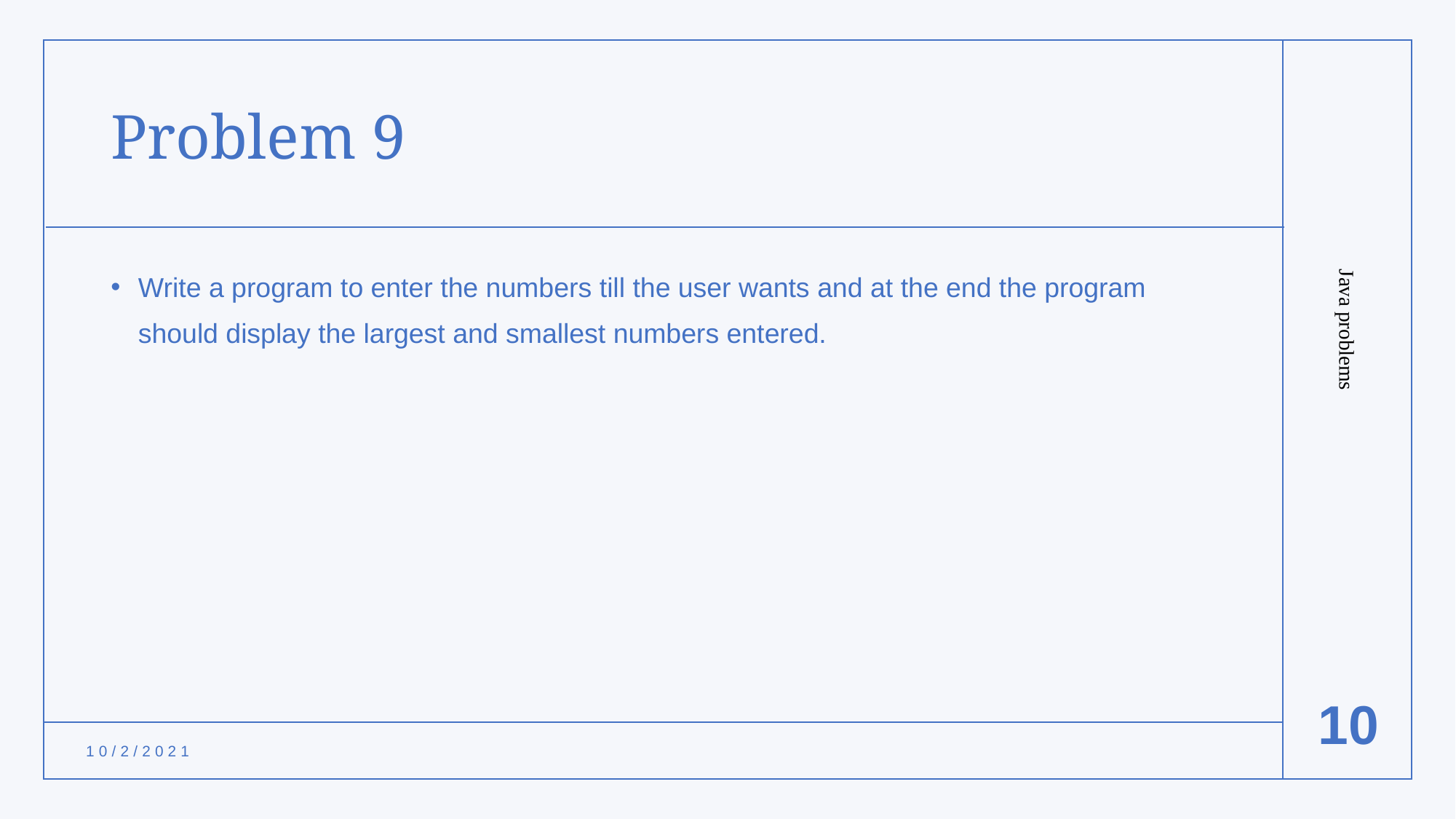

# Problem 9
Write a program to enter the numbers till the user wants and at the end the program should display the largest and smallest numbers entered.
Java problems
10
10/2/2021